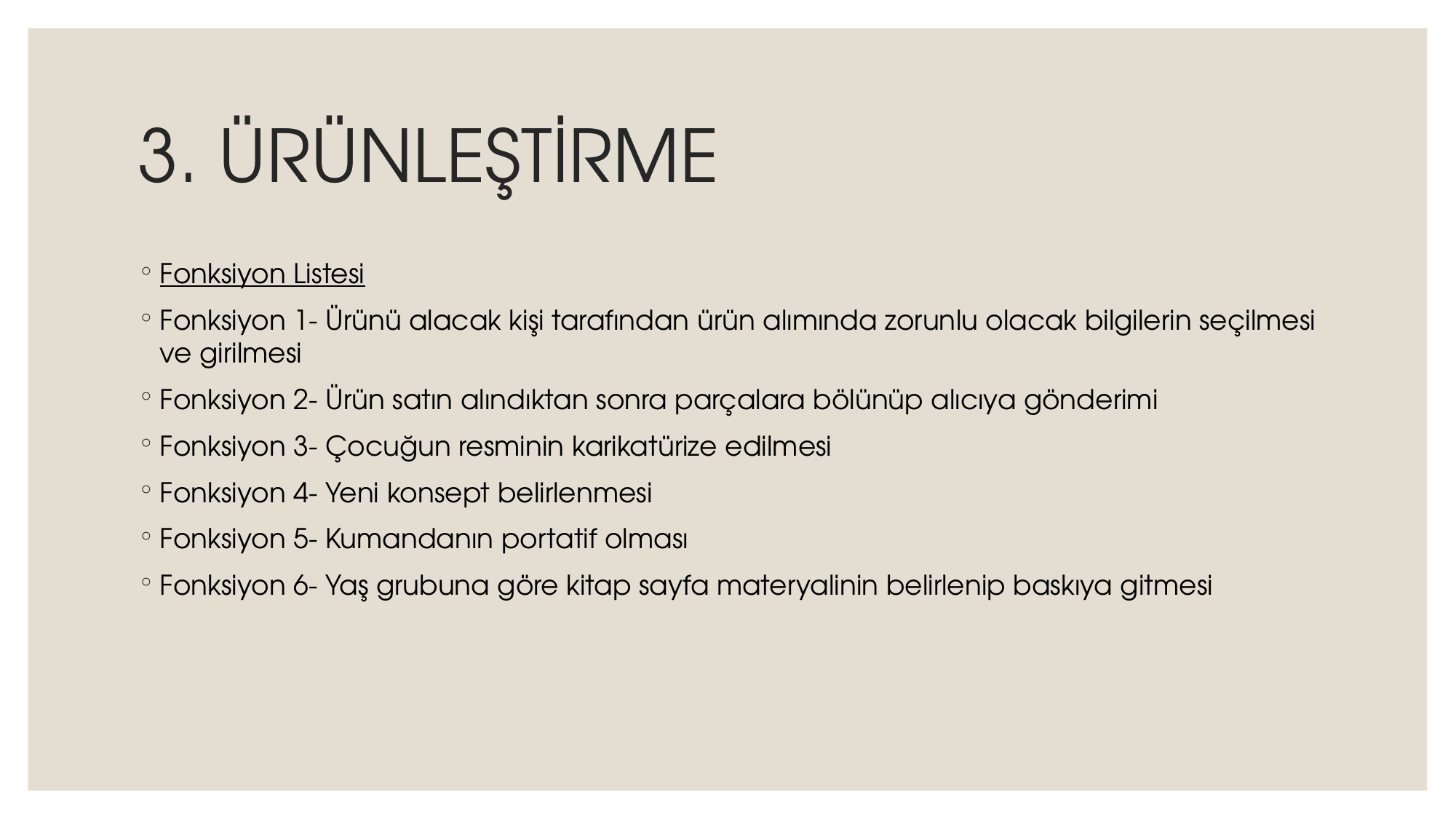

# 3. ÜRÜNLEŞTİRME
Fonksiyon Listesi
Fonksiyon 1- Ürünü alacak kişi tarafından ürün alımında zorunlu olacak bilgilerin seçilmesi ve girilmesi
Fonksiyon 2- Ürün satın alındıktan sonra parçalara bölünüp alıcıya gönderimi
Fonksiyon 3- Çocuğun resminin karikatürize edilmesi
Fonksiyon 4- Yeni konsept belirlenmesi
Fonksiyon 5- Kumandanın portatif olması
Fonksiyon 6- Yaş grubuna göre kitap sayfa materyalinin belirlenip baskıya gitmesi